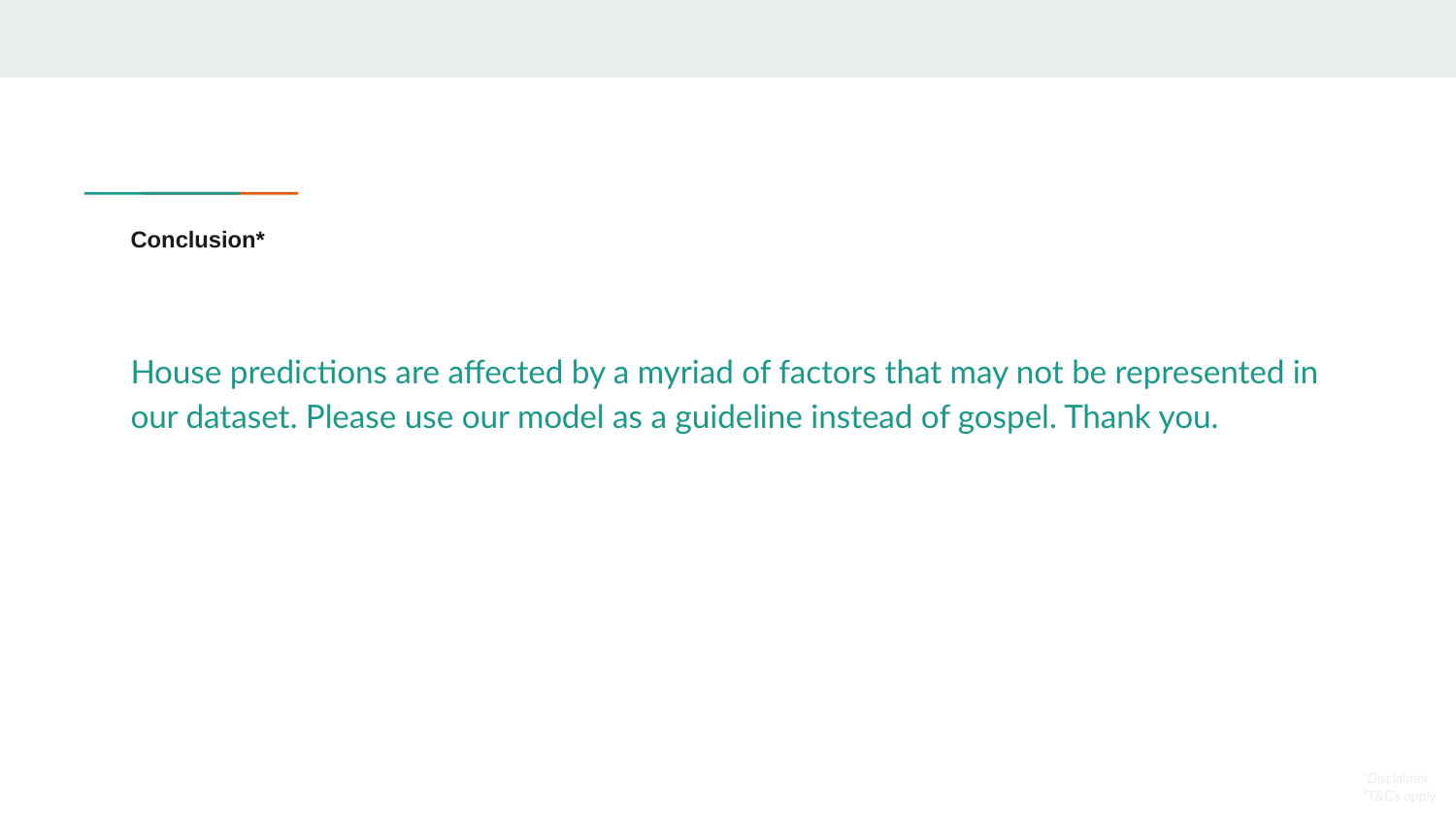

# Conclusion*
House predictions are affected by a myriad of factors that may not be represented in our dataset. Please use our model as a guideline instead of gospel. Thank you.

*Disclaimer
*T&C’s apply